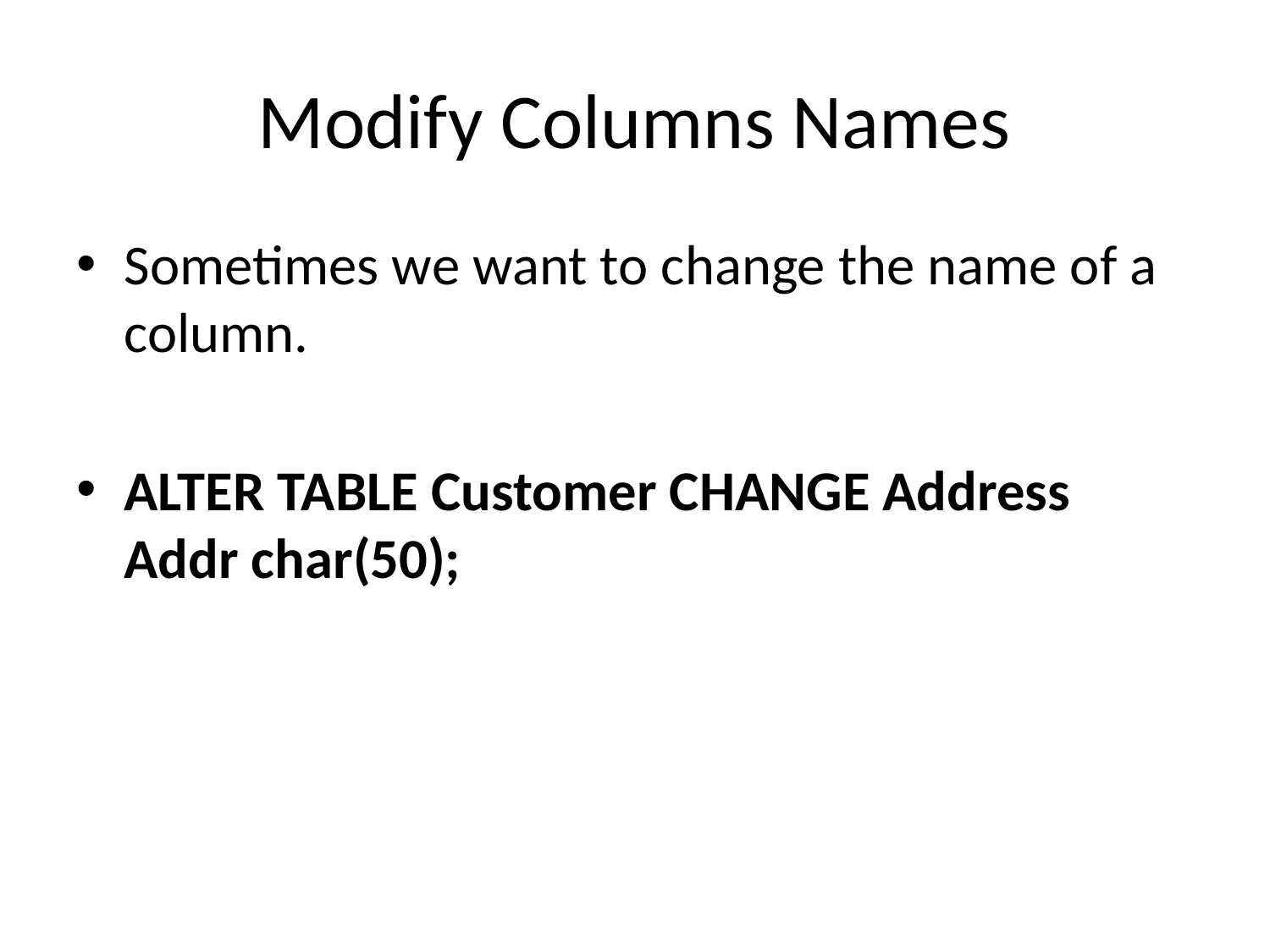

# Modify Columns Names
Sometimes we want to change the name of a column.

ALTER TABLE Customer CHANGE Address Addr char(50);